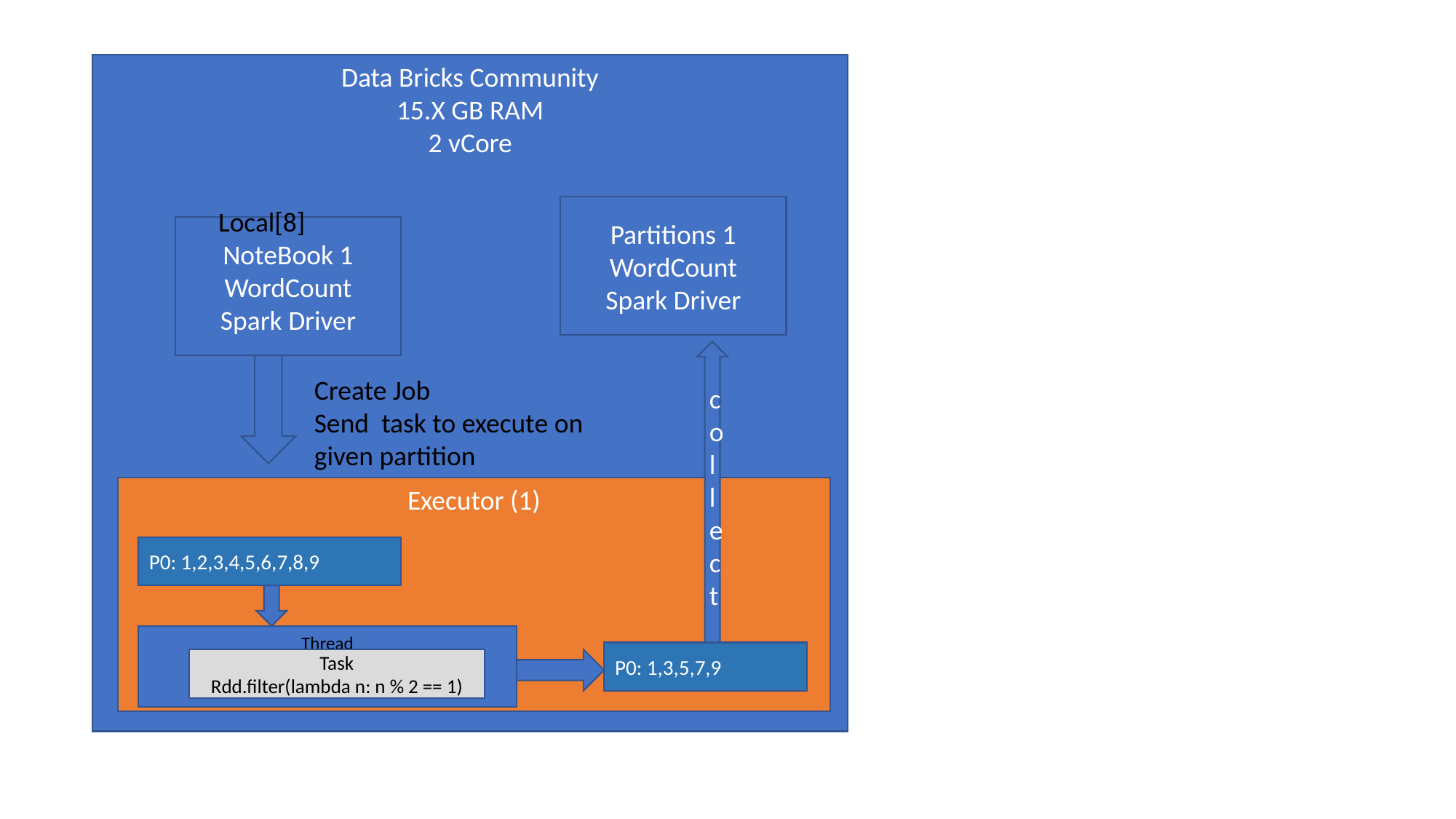

Data Bricks Community
15.X GB RAM
2 vCore
Partitions 1
WordCount
Spark Driver
Local[8]
NoteBook 1
WordCount
Spark Driver
collect

Create Job
Send  task to execute on
given partition
Executor (1)
P0: 1,2,3,4,5,6,7,8,9

Thread
P0: 1,3,5,7,9
Task
Rdd.filter(lambda n: n % 2 == 1)